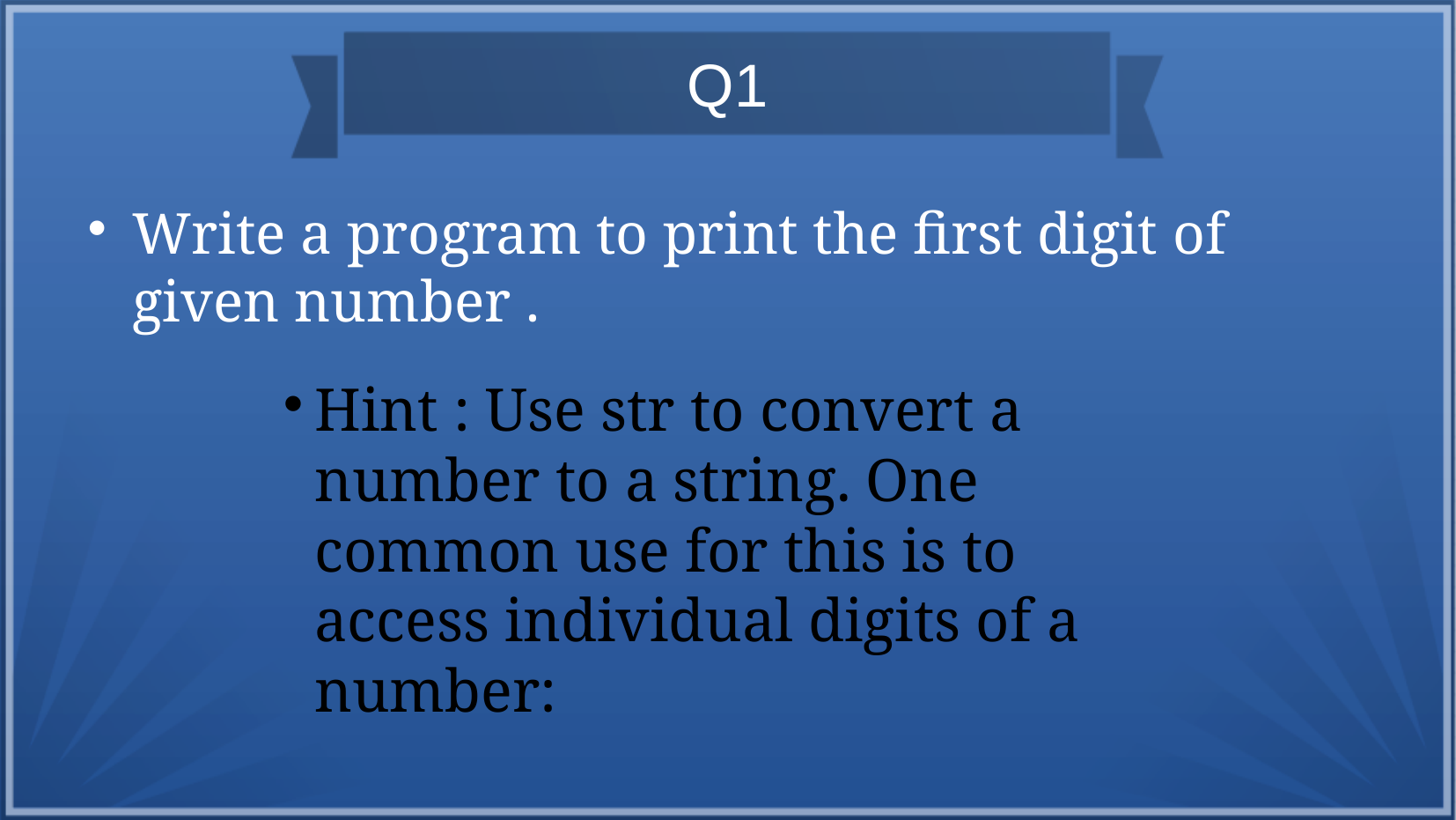

Q1
Write a program to print the first digit of given number .

Hint : Use str to convert a number to a string. One common use for this is to access individual digits of a number: